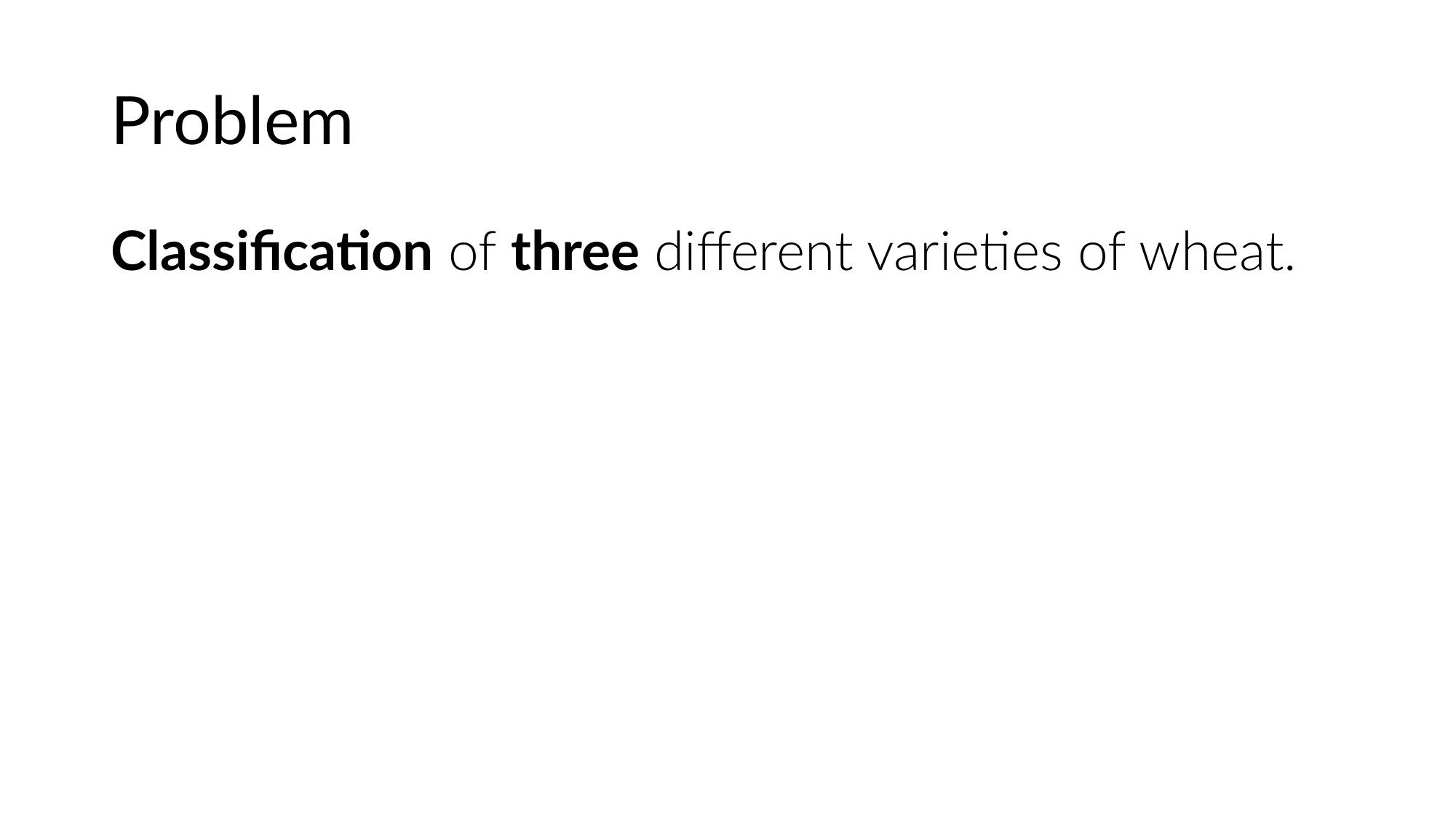

# Problem
Classification of three different varieties of wheat.